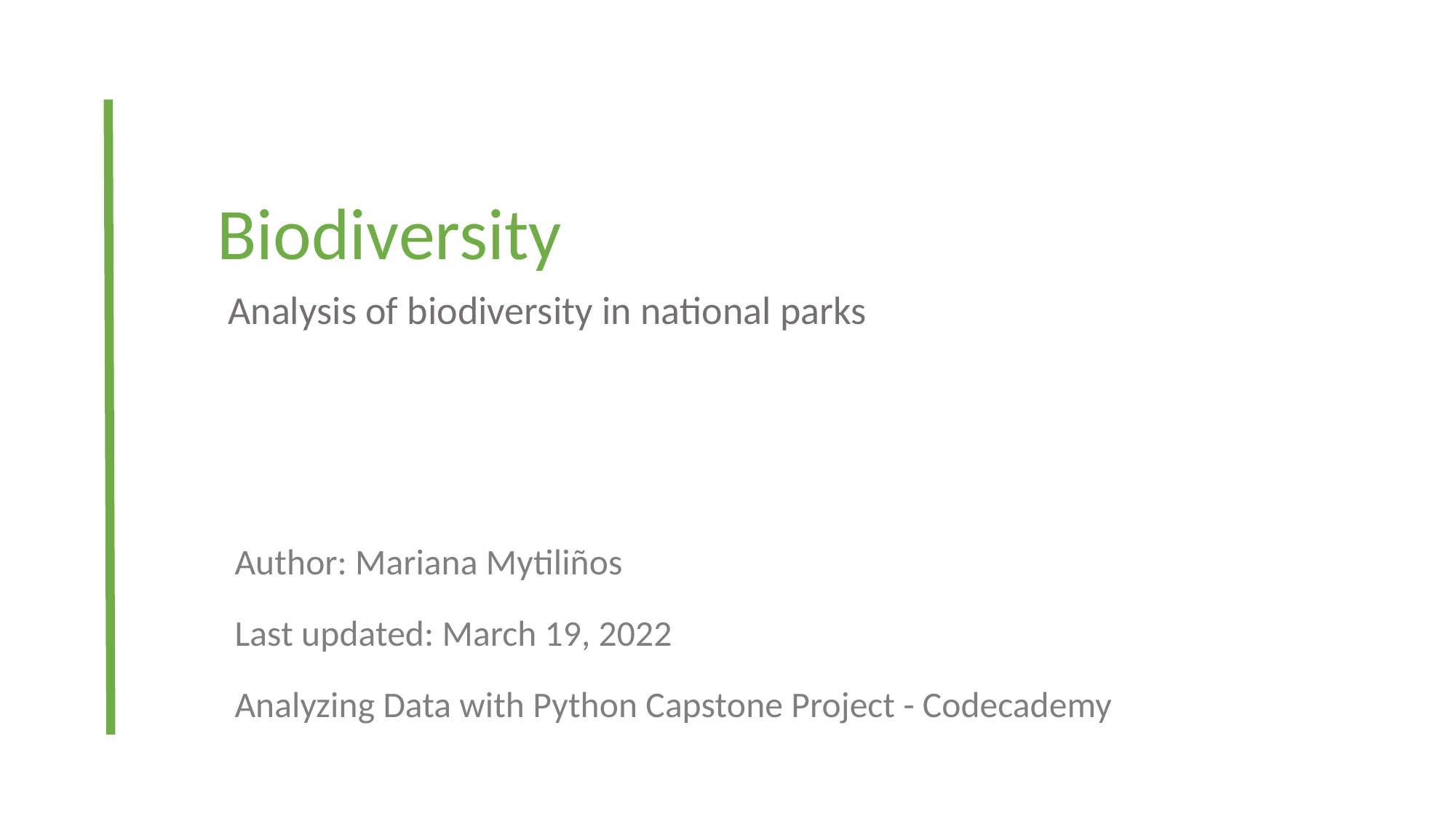

# Biodiversity
Analysis of biodiversity in national parks
Author: Mariana Mytiliños
Last updated: March 19, 2022
Analyzing Data with Python Capstone Project - Codecademy